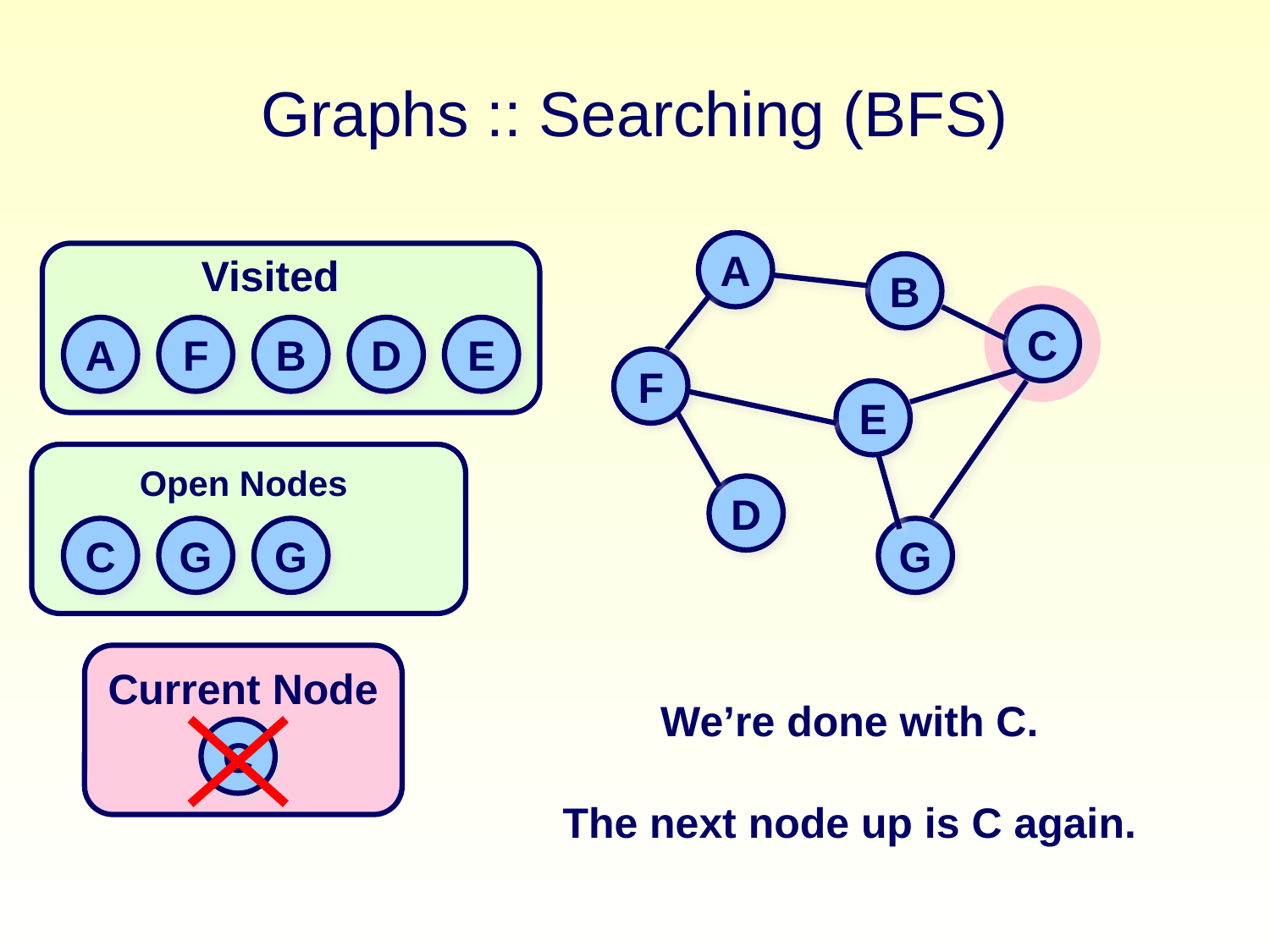

# Graphs :: Searching (BFS)
A

Visited
B

C
A
F
B
D
E
F

E

Open Nodes

D
C
G
G
G

Current Node

We’re done with C.

The next node up is C again.

C